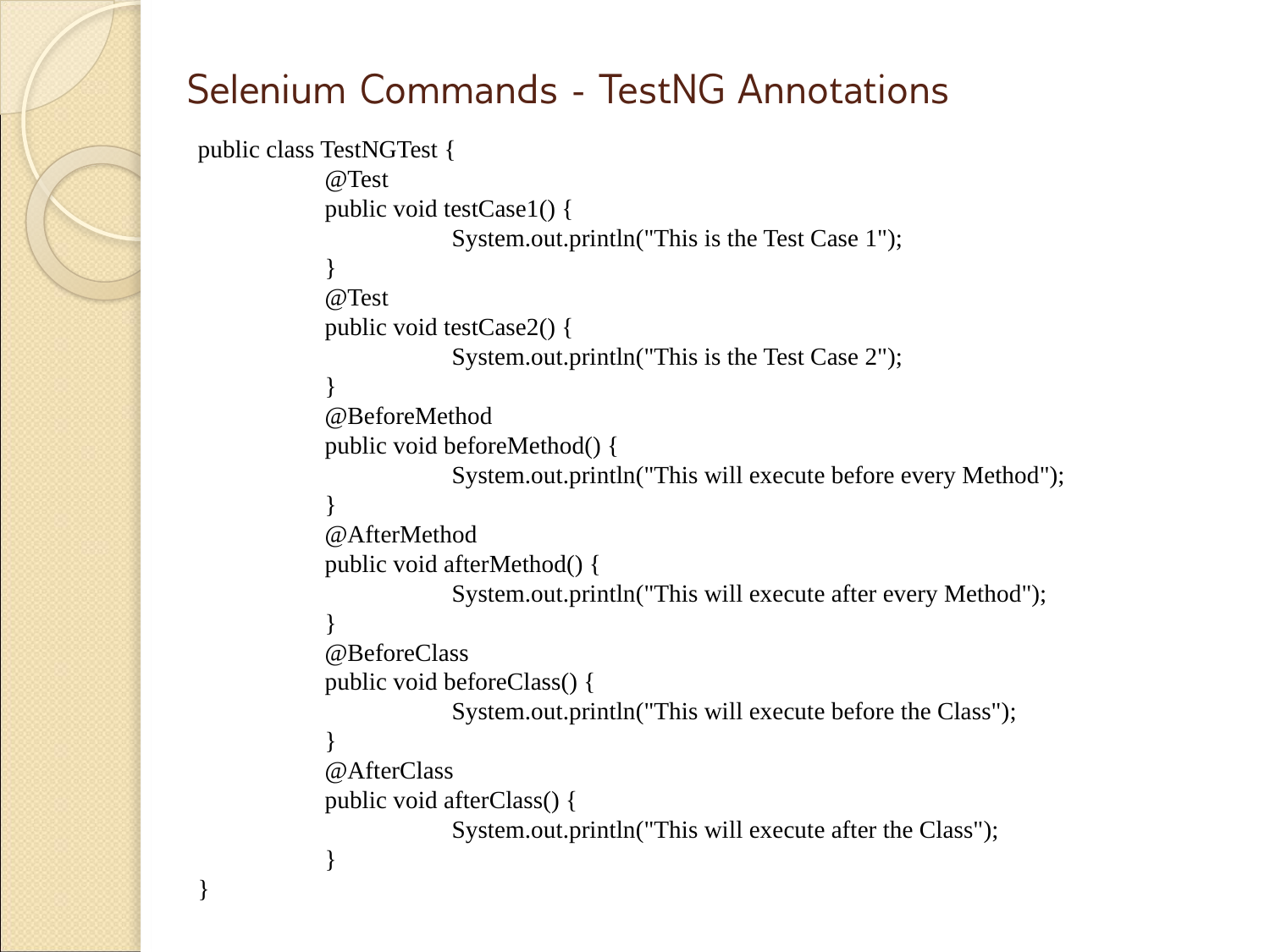

# Selenium Commands - TestNG Annotations
public class TestNGTest {
	@Test
   	public void testCase1() {
		System.out.println("This is the Test Case 1");
	}
	@Test
	public void testCase2() {
		System.out.println("This is the Test Case 2");
	}
	@BeforeMethod
	public void beforeMethod() {
		System.out.println("This will execute before every Method");
	}
	@AfterMethod
	public void afterMethod() {
		System.out.println("This will execute after every Method");
	}
	@BeforeClass
	public void beforeClass() {
		System.out.println("This will execute before the Class");
	}
	@AfterClass
	public void afterClass() {
		System.out.println("This will execute after the Class");
	}
}